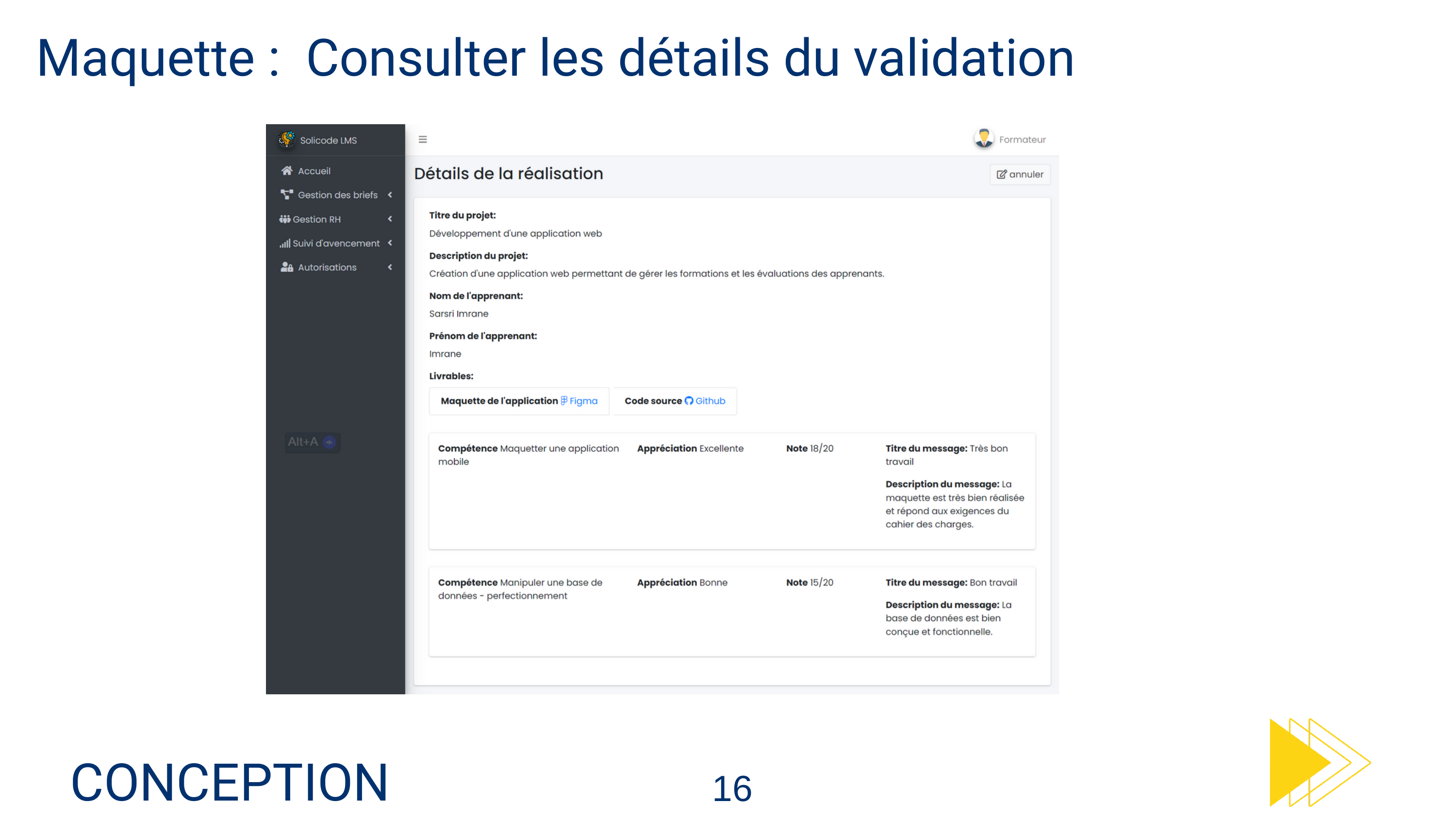

Maquette :  Consulter les détails du validation

CONCEPTION
16